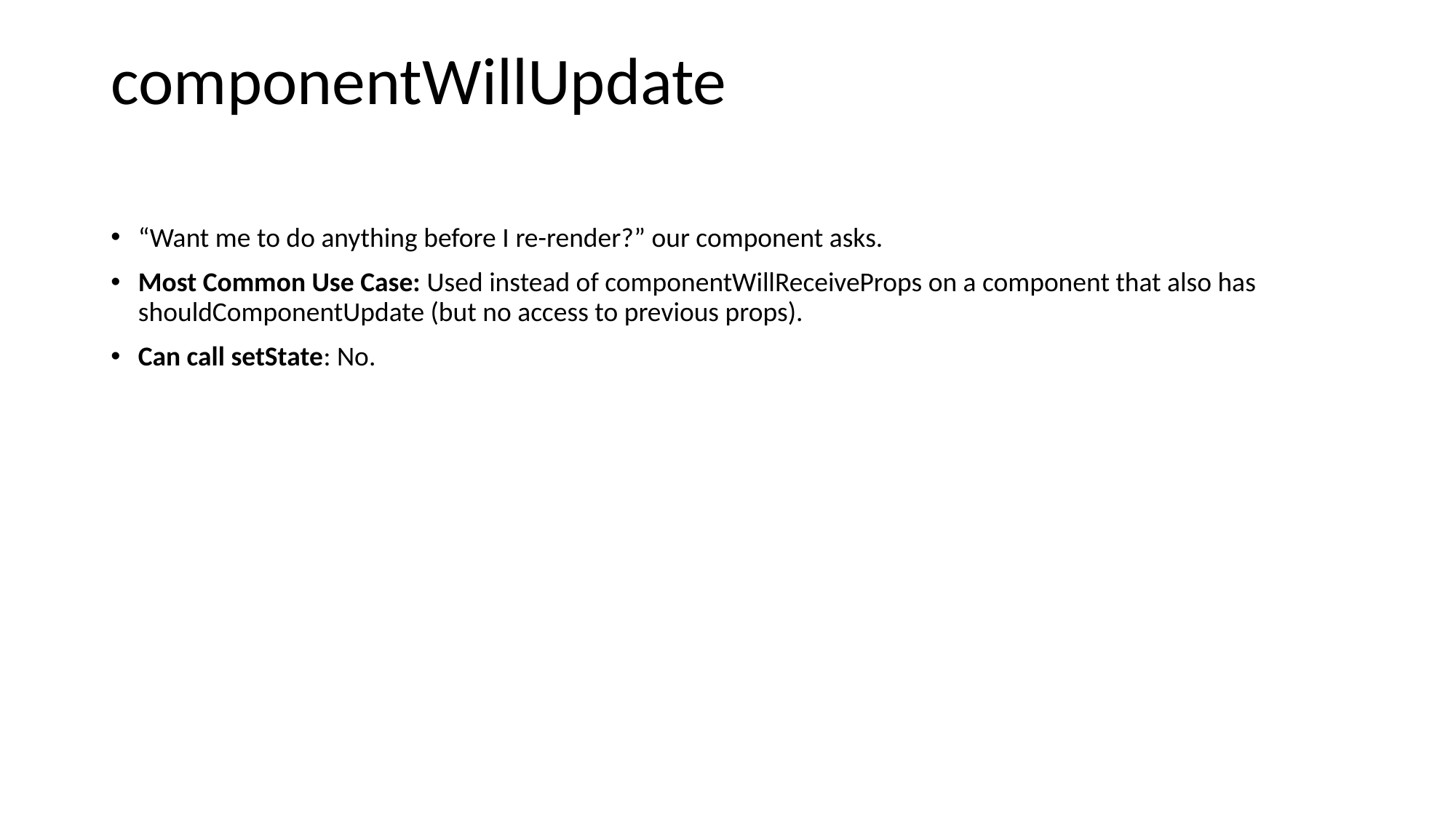

# componentWillUpdate
“Want me to do anything before I re-render?” our component asks.
Most Common Use Case: Used instead of componentWillReceiveProps on a component that also has shouldComponentUpdate (but no access to previous props).
Can call setState: No.